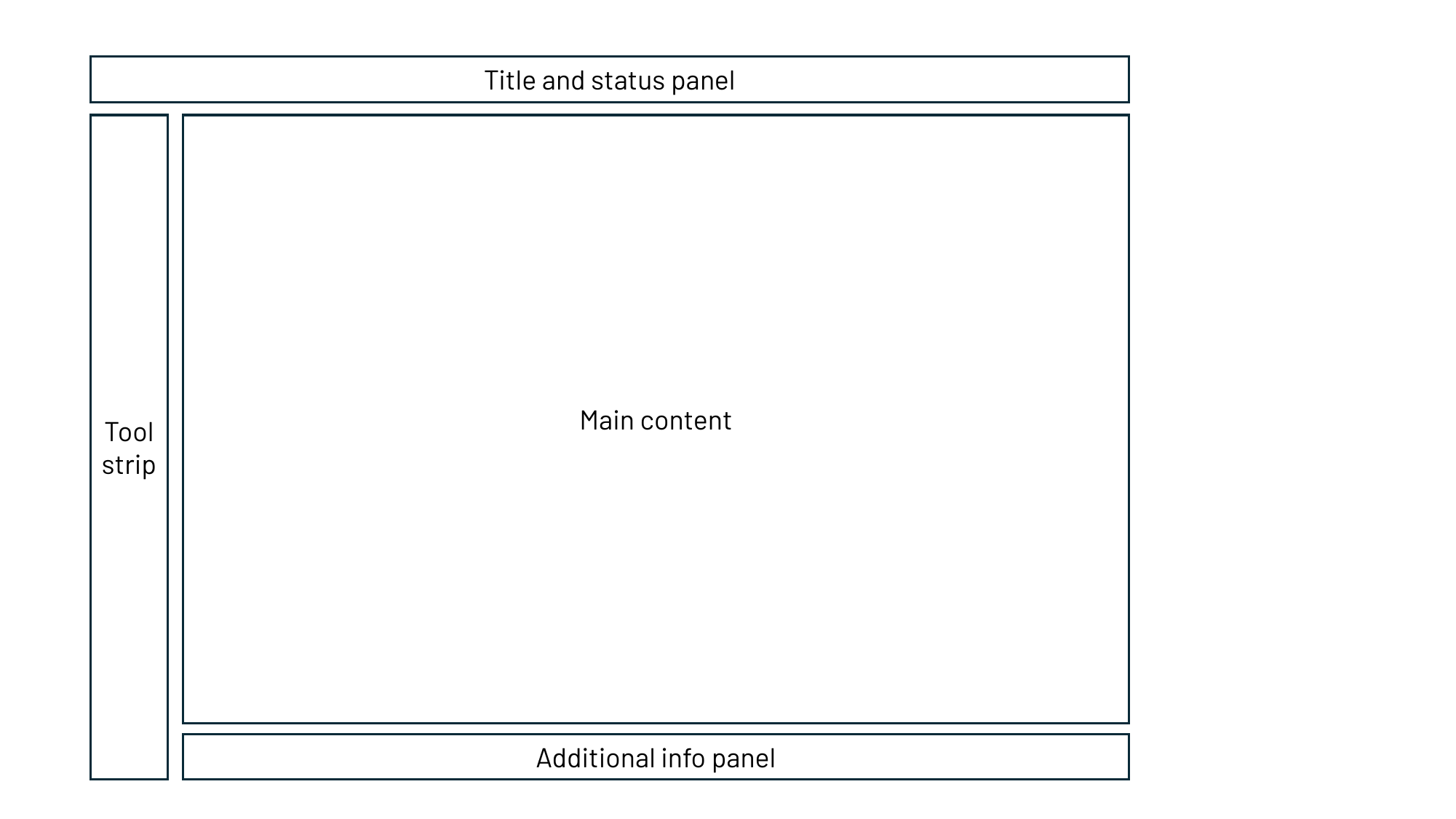

Title and status panel
Tool strip
Main content
Additional info panel